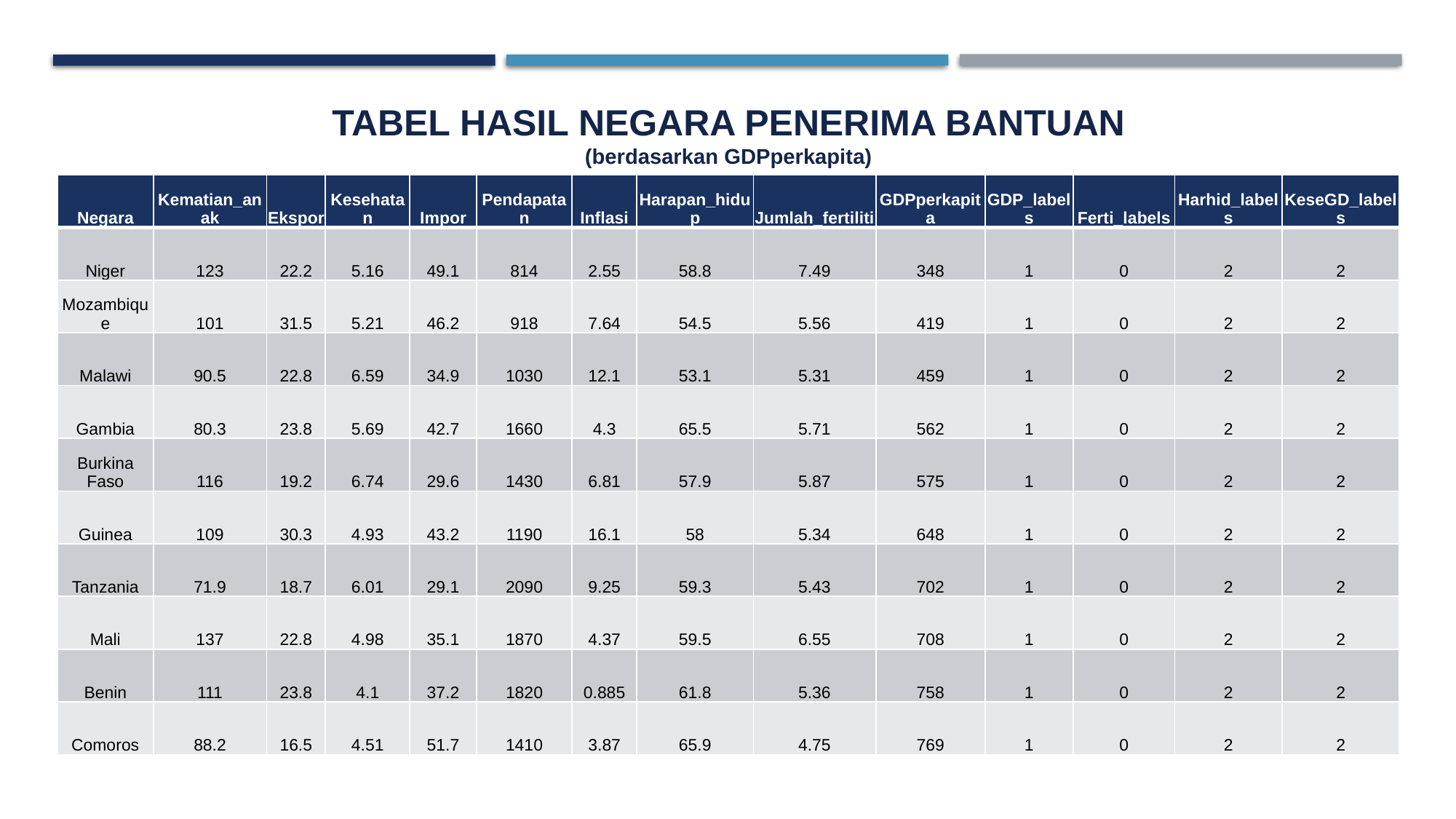

TABEL HASIL NEGARA PENERIMA BANTUAN
(berdasarkan GDPperkapita)
| Negara | Kematian\_anak | Ekspor | Kesehatan | Impor | Pendapatan | Inflasi | Harapan\_hidup | Jumlah\_fertiliti | GDPperkapita | GDP\_labels | Ferti\_labels | Harhid\_labels | KeseGD\_labels |
| --- | --- | --- | --- | --- | --- | --- | --- | --- | --- | --- | --- | --- | --- |
| Niger | 123 | 22.2 | 5.16 | 49.1 | 814 | 2.55 | 58.8 | 7.49 | 348 | 1 | 0 | 2 | 2 |
| Mozambique | 101 | 31.5 | 5.21 | 46.2 | 918 | 7.64 | 54.5 | 5.56 | 419 | 1 | 0 | 2 | 2 |
| Malawi | 90.5 | 22.8 | 6.59 | 34.9 | 1030 | 12.1 | 53.1 | 5.31 | 459 | 1 | 0 | 2 | 2 |
| Gambia | 80.3 | 23.8 | 5.69 | 42.7 | 1660 | 4.3 | 65.5 | 5.71 | 562 | 1 | 0 | 2 | 2 |
| Burkina Faso | 116 | 19.2 | 6.74 | 29.6 | 1430 | 6.81 | 57.9 | 5.87 | 575 | 1 | 0 | 2 | 2 |
| Guinea | 109 | 30.3 | 4.93 | 43.2 | 1190 | 16.1 | 58 | 5.34 | 648 | 1 | 0 | 2 | 2 |
| Tanzania | 71.9 | 18.7 | 6.01 | 29.1 | 2090 | 9.25 | 59.3 | 5.43 | 702 | 1 | 0 | 2 | 2 |
| Mali | 137 | 22.8 | 4.98 | 35.1 | 1870 | 4.37 | 59.5 | 6.55 | 708 | 1 | 0 | 2 | 2 |
| Benin | 111 | 23.8 | 4.1 | 37.2 | 1820 | 0.885 | 61.8 | 5.36 | 758 | 1 | 0 | 2 | 2 |
| Comoros | 88.2 | 16.5 | 4.51 | 51.7 | 1410 | 3.87 | 65.9 | 4.75 | 769 | 1 | 0 | 2 | 2 |